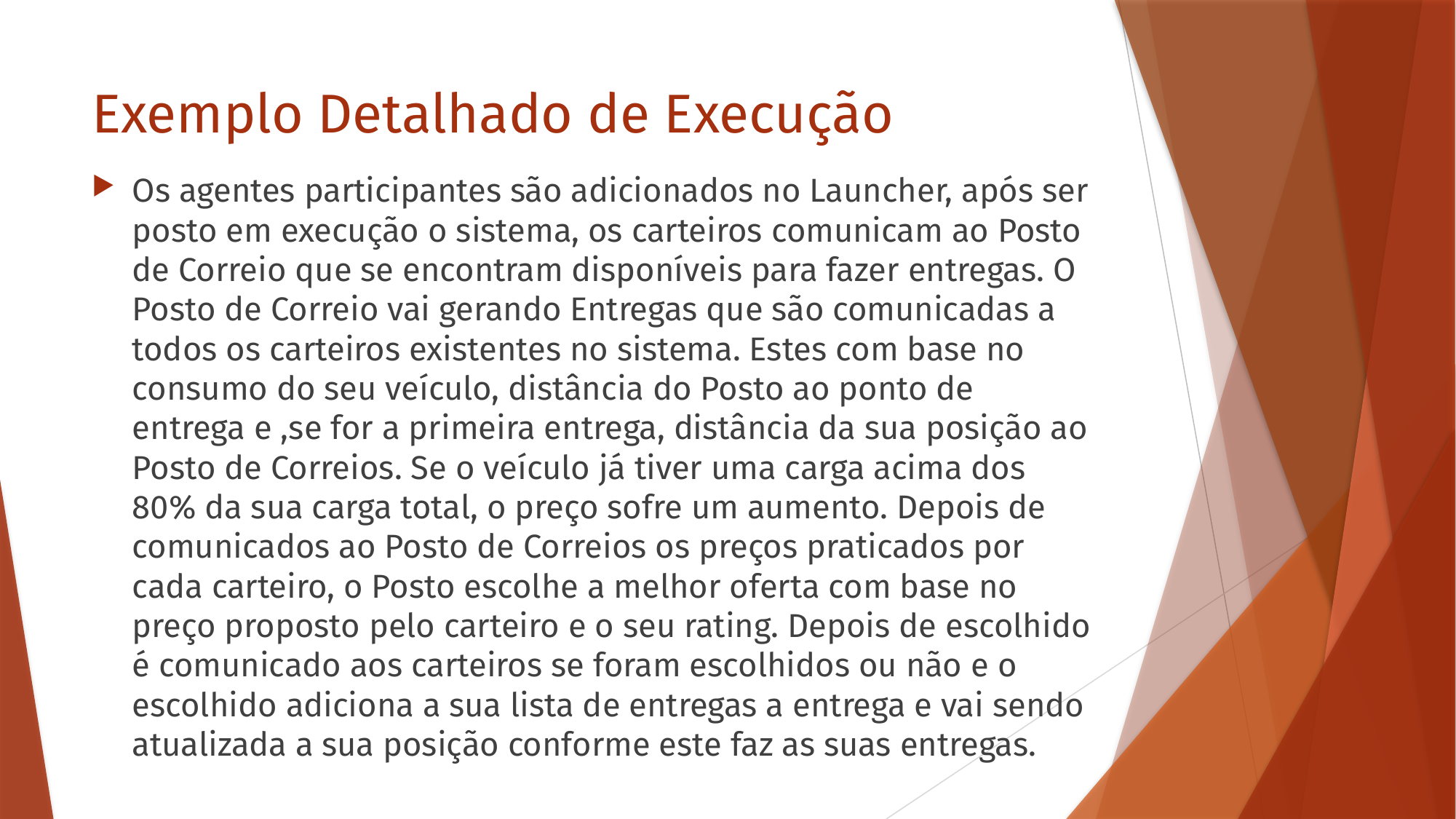

# Exemplo Detalhado de Execução
Os agentes participantes são adicionados no Launcher, após ser posto em execução o sistema, os carteiros comunicam ao Posto de Correio que se encontram disponíveis para fazer entregas. O Posto de Correio vai gerando Entregas que são comunicadas a todos os carteiros existentes no sistema. Estes com base no consumo do seu veículo, distância do Posto ao ponto de entrega e ,se for a primeira entrega, distância da sua posição ao Posto de Correios. Se o veículo já tiver uma carga acima dos 80% da sua carga total, o preço sofre um aumento. Depois de comunicados ao Posto de Correios os preços praticados por cada carteiro, o Posto escolhe a melhor oferta com base no preço proposto pelo carteiro e o seu rating. Depois de escolhido é comunicado aos carteiros se foram escolhidos ou não e o escolhido adiciona a sua lista de entregas a entrega e vai sendo atualizada a sua posição conforme este faz as suas entregas.